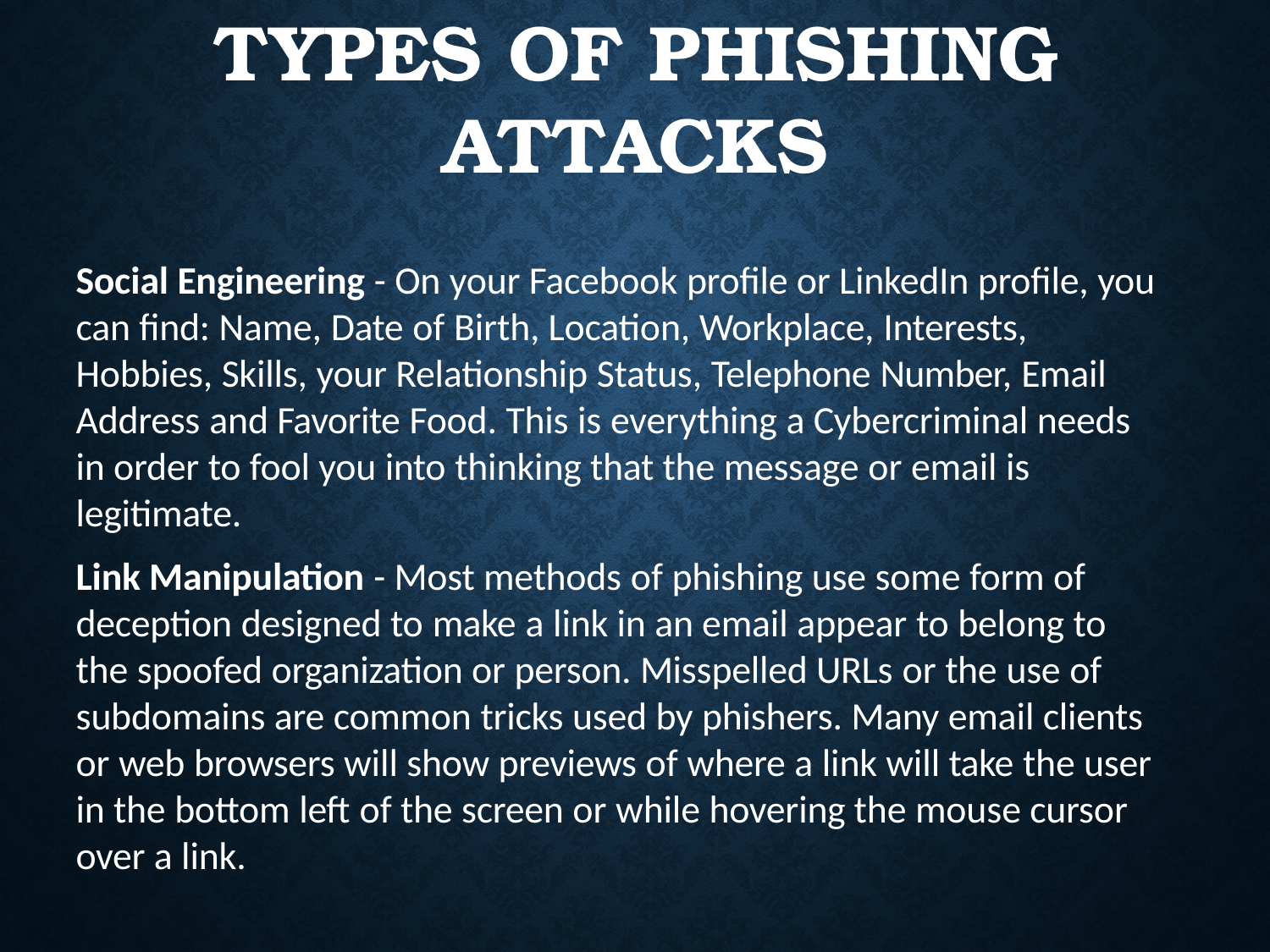

# Types of Phishing Attacks
Social Engineering - On your Facebook profile or LinkedIn profile, you  can find: Name, Date of Birth, Location, Workplace, Interests,  Hobbies, Skills, your Relationship Status, Telephone Number, Email  Address and Favorite Food. This is everything a Cybercriminal needs  in order to fool you into thinking that the message or email is  legitimate.
Link Manipulation - Most methods of phishing use some form of  deception designed to make a link in an email appear to belong to  the spoofed organization or person. Misspelled URLs or the use of  subdomains are common tricks used by phishers. Many email clients  or web browsers will show previews of where a link will take the user  in the bottom left of the screen or while hovering the mouse cursor  over a link.